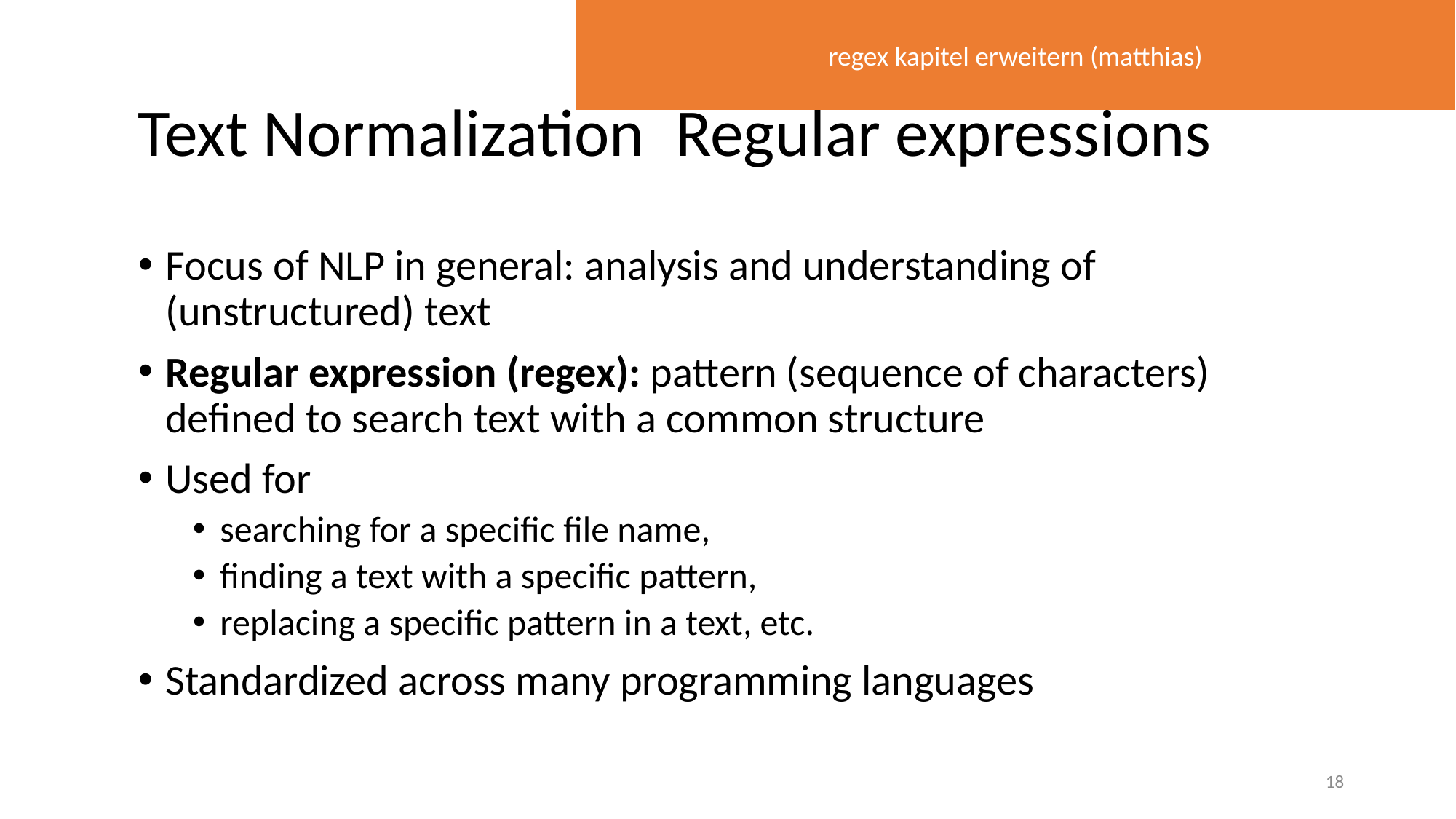

regex kapitel erweitern (matthias)
# Text Normalization  Regular expressions
Focus of NLP in general: analysis and understanding of (unstructured) text
Regular expression (regex): pattern (sequence of characters) defined to search text with a common structure
Used for
searching for a specific file name,
finding a text with a specific pattern,
replacing a specific pattern in a text, etc.
Standardized across many programming languages

18